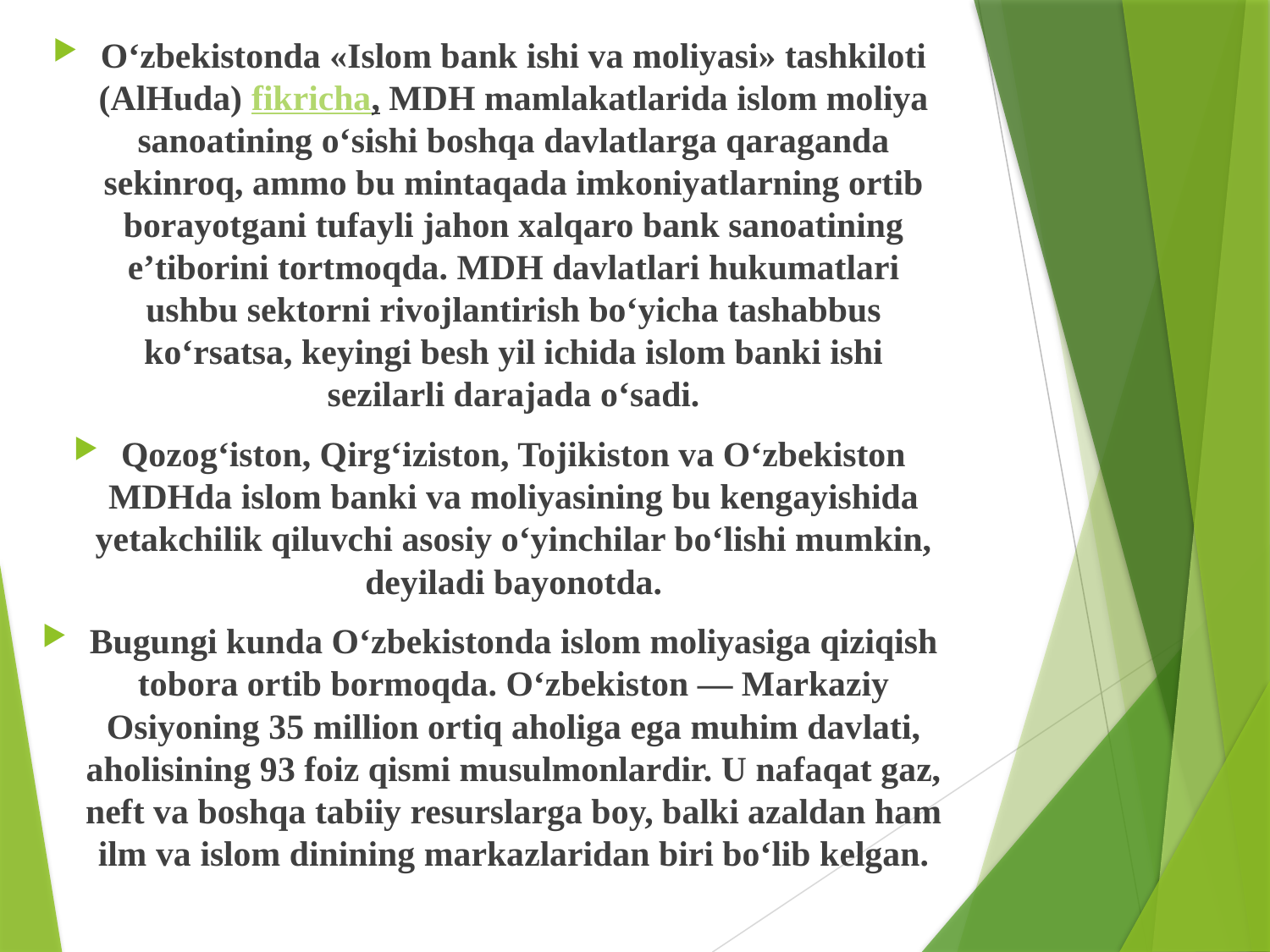

O‘zbekistonda «Islom bank ishi va moliyasi» tashkiloti (AlHuda) fikricha, MDH mamlakatlarida islom moliya sanoatining o‘sishi boshqa davlatlarga qaraganda sekinroq, ammo bu mintaqada imkoniyatlarning ortib borayotgani tufayli jahon xalqaro bank sanoatining e’tiborini tortmoqda. MDH davlatlari hukumatlari ushbu sektorni rivojlantirish bo‘yicha tashabbus ko‘rsatsa, keyingi besh yil ichida islom banki ishi sezilarli darajada o‘sadi.
Qozog‘iston, Qirg‘iziston, Tojikiston va O‘zbekiston MDHda islom banki va moliyasining bu kengayishida yetakchilik qiluvchi asosiy o‘yinchilar bo‘lishi mumkin, deyiladi bayonotda.
Bugungi kunda O‘zbekistonda islom moliyasiga qiziqish tobora ortib bormoqda. O‘zbekiston — Markaziy Osiyoning 35 million ortiq aholiga ega muhim davlati, aholisining 93 foiz qismi musulmonlardir. U nafaqat gaz, neft va boshqa tabiiy resurslarga boy, balki azaldan ham ilm va islom dinining markazlaridan biri bo‘lib kelgan.